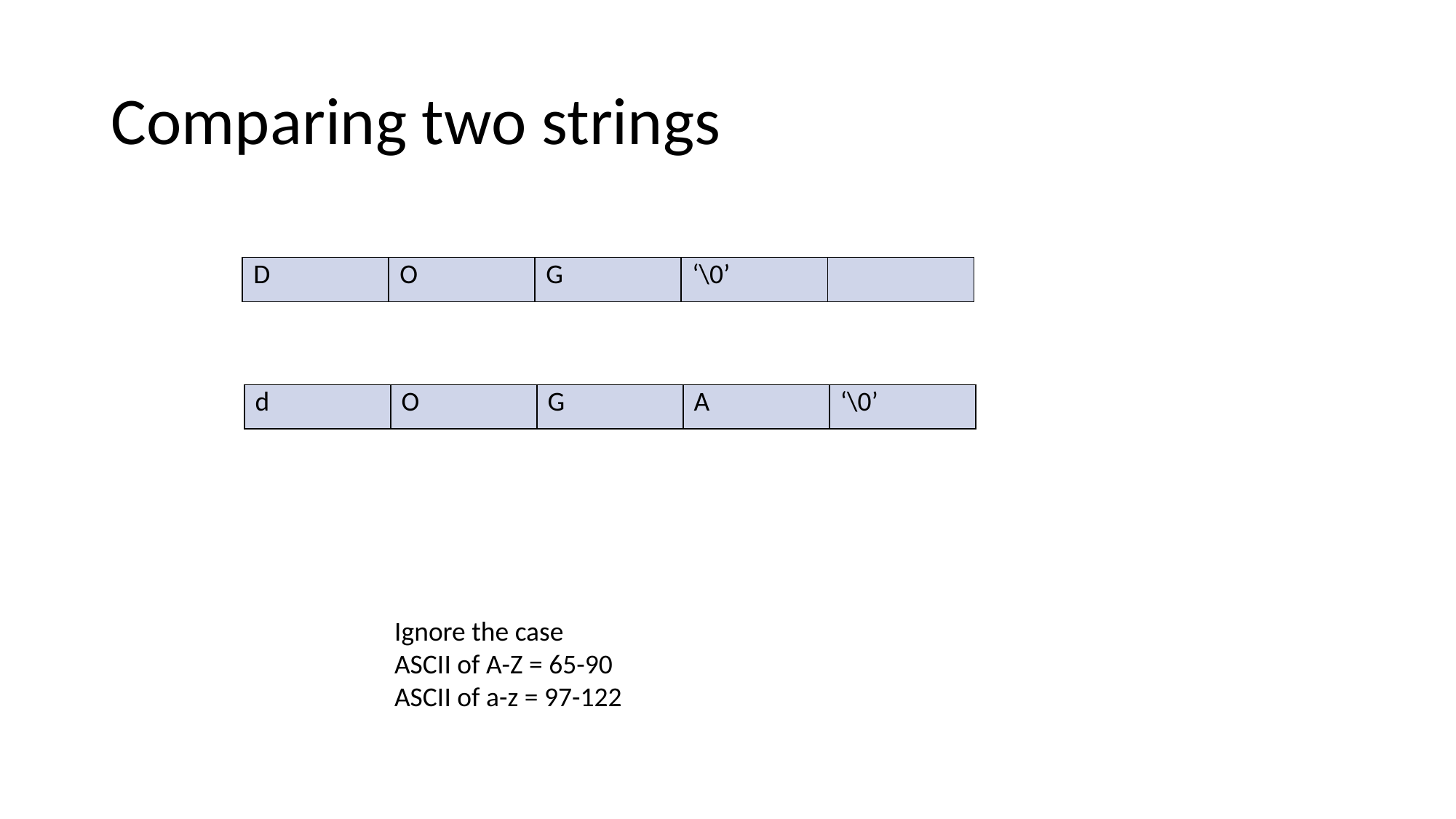

# Comparing two strings
| D | O | G | ‘\0’ |  |
| --- | --- | --- | --- | --- |
| d | O | G | A | ‘\0’ |
| --- | --- | --- | --- | --- |
Ignore the case
ASCII of A-Z = 65-90
ASCII of a-z = 97-122